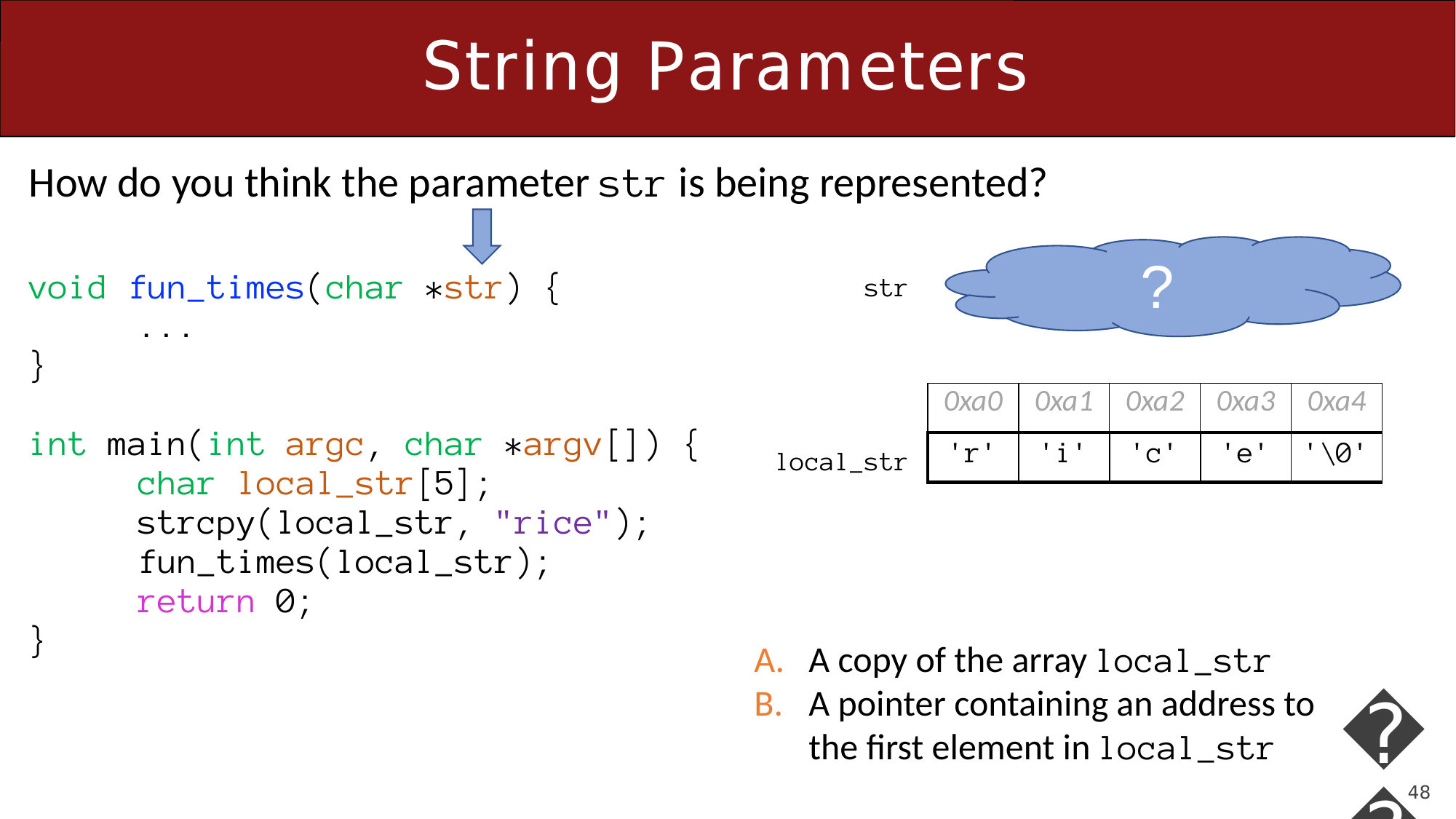

# String Parameters
How do you think the parameter str is being represented?

void fun_times(char *str) {
	...
}

int main(int argc, char *argv[]) {
	char local_str[5];
	strcpy(local_str, "rice");
	fun_times(local_str);
	return 0;
}

?
str
| 0xa0 | 0xa1 | 0xa2 | 0xa3 | 0xa4 |
| --- | --- | --- | --- | --- |
| 'r' | 'i' | 'c' | 'e' | '\0' |
local_str
A copy of the array local_str
A pointer containing an address to
the first element in local_str
🤔